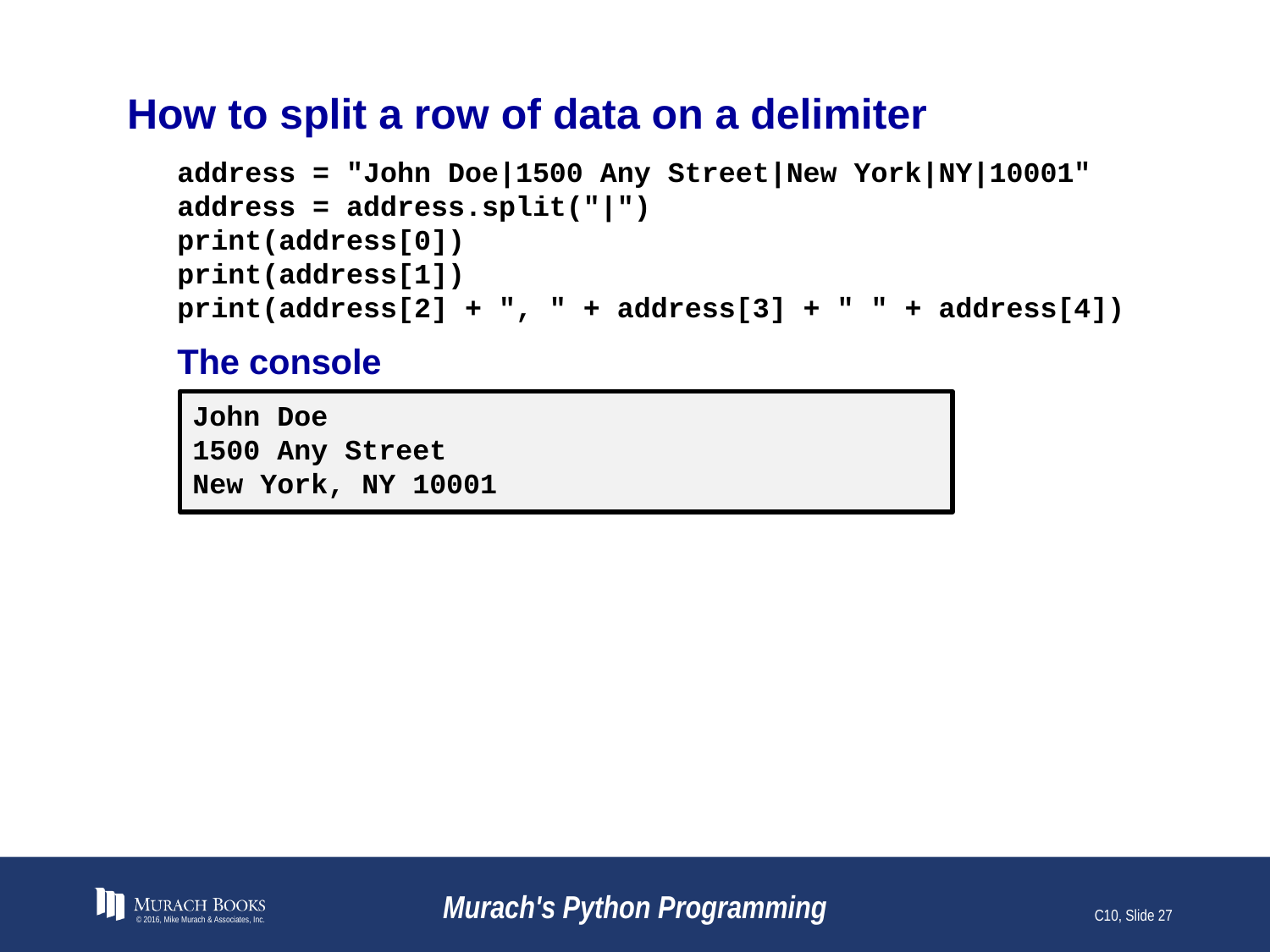

# How to split a row of data on a delimiter
address = "John Doe|1500 Any Street|New York|NY|10001"
address = address.split("|")
print(address[0])
print(address[1])
print(address[2] + ", " + address[3] + " " + address[4])
The console

John Doe
1500 Any Street
New York, NY 10001

© 2016, Mike Murach & Associates, Inc.
Murach's Python Programming

C10, Slide 27